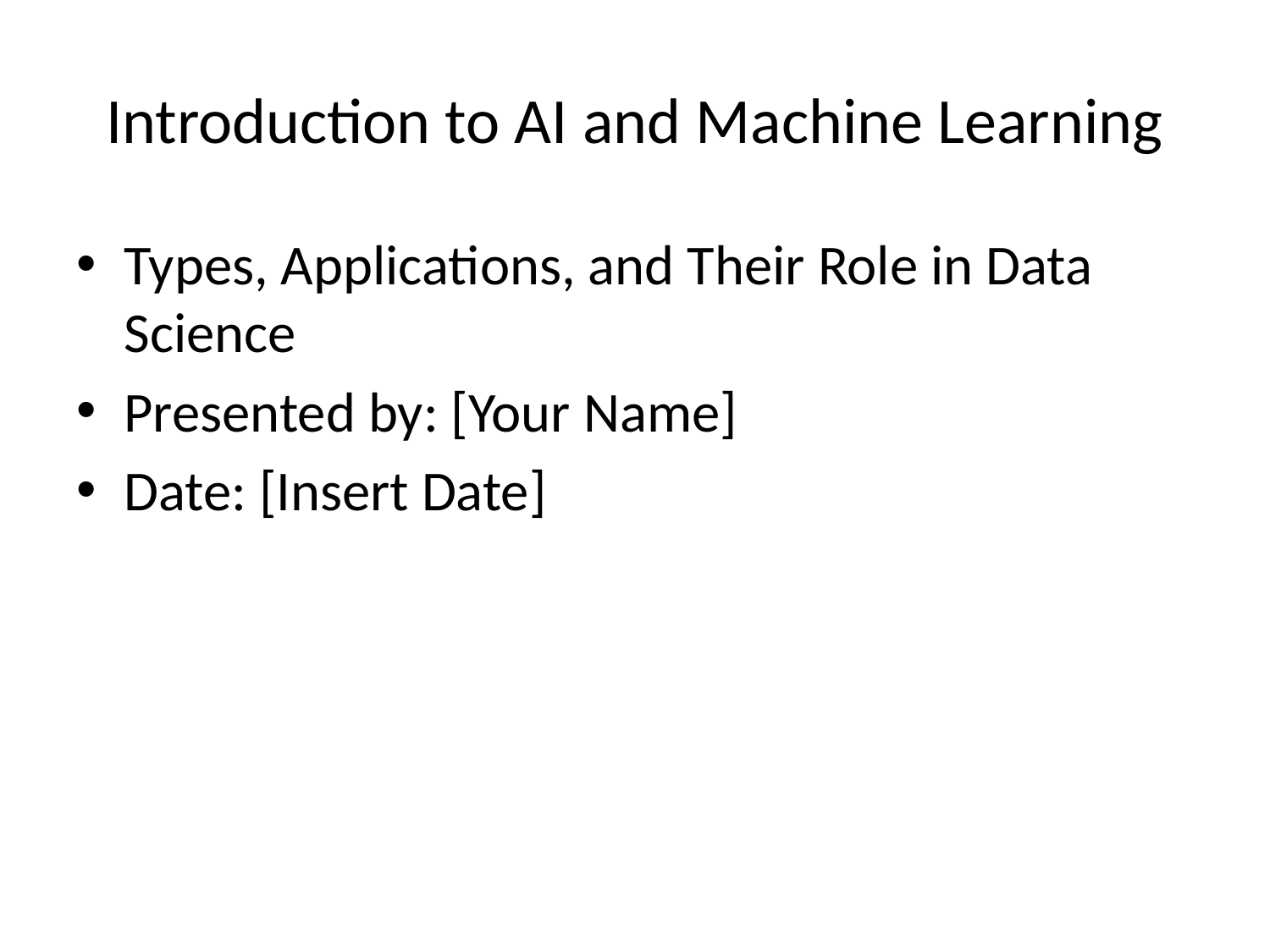

# Introduction to AI and Machine Learning
Types, Applications, and Their Role in Data Science
Presented by: [Your Name]
Date: [Insert Date]